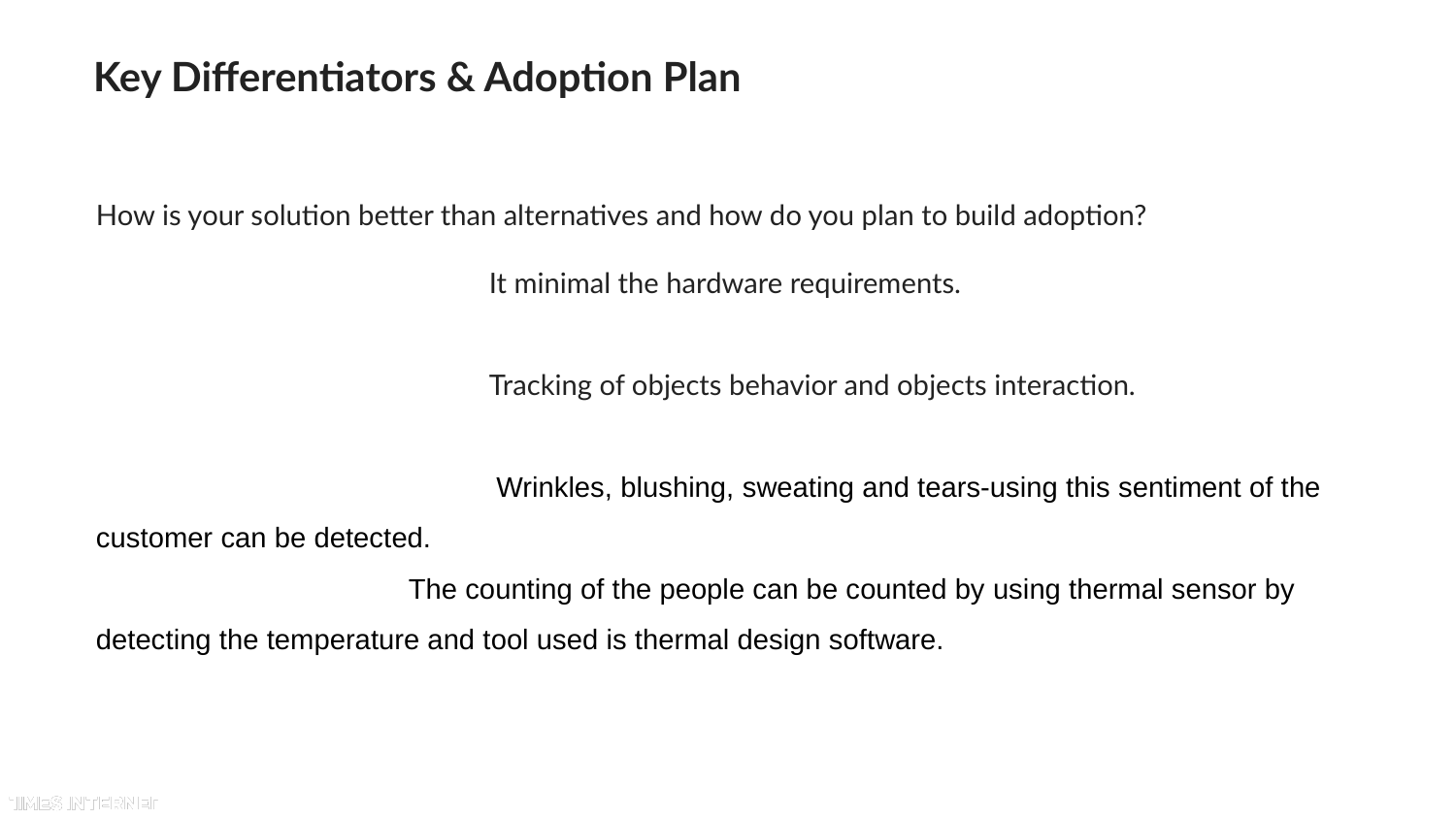

# Key Differentiators & Adoption Plan
How is your solution better than alternatives and how do you plan to build adoption?

                                                      It minimal the hardware requirements.

                                                      Tracking of objects behavior and objects interaction.

                                                       Wrinkles, blushing, sweating and tears-using this sentiment of the customer can be detected.
                                       The counting of the people can be counted by using thermal sensor by detecting the temperature and tool used is thermal design software.